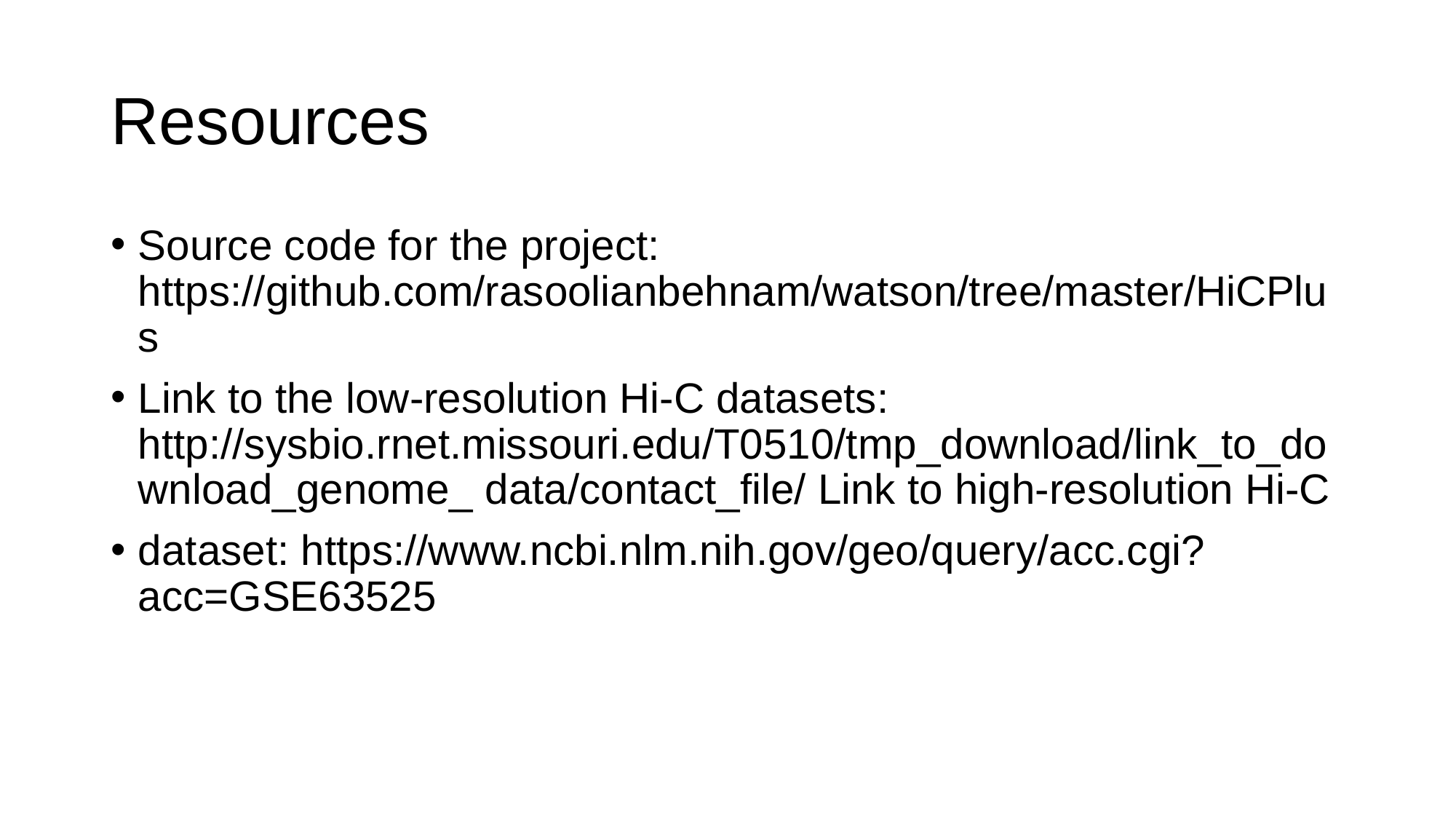

# Resources
Source code for the project: https://github.com/rasoolianbehnam/watson/tree/master/HiCPlus
Link to the low-resolution Hi-C datasets: http://sysbio.rnet.missouri.edu/T0510/tmp_download/link_to_download_genome_ data/contact_file/ Link to high-resolution Hi-C
dataset: https://www.ncbi.nlm.nih.gov/geo/query/acc.cgi?acc=GSE63525